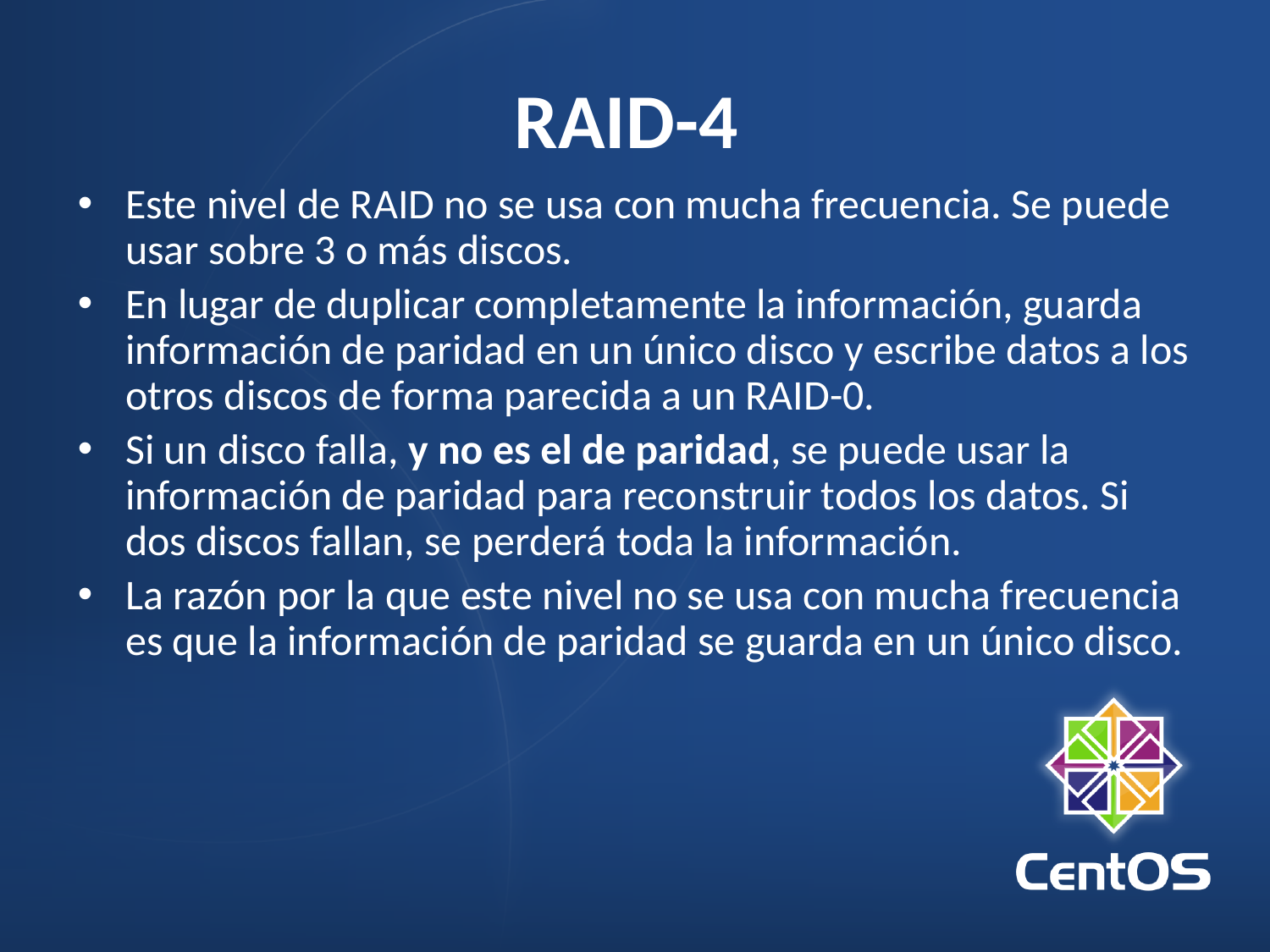

# RAID-4
Este nivel de RAID no se usa con mucha frecuencia. Se puede usar sobre 3 o más discos.
En lugar de duplicar completamente la información, guarda información de paridad en un único disco y escribe datos a los otros discos de forma parecida a un RAID-0.
Si un disco falla, y no es el de paridad, se puede usar la información de paridad para reconstruir todos los datos. Si dos discos fallan, se perderá toda la información.
La razón por la que este nivel no se usa con mucha frecuencia es que la información de paridad se guarda en un único disco.